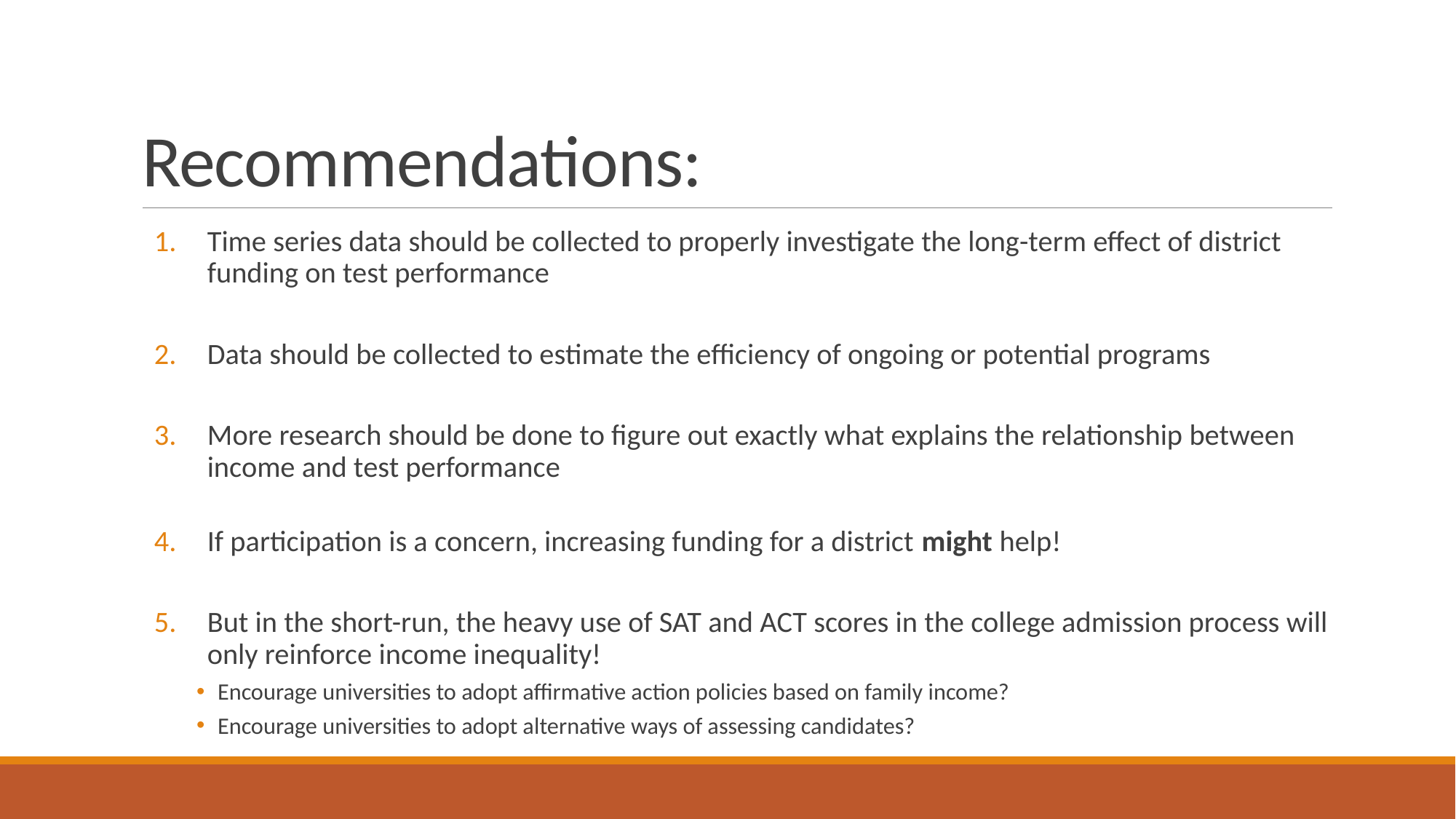

# Recommendations:
Time series data should be collected to properly investigate the long-term effect of district funding on test performance

Data should be collected to estimate the efficiency of ongoing or potential programs

More research should be done to figure out exactly what explains the relationship between income and test performance

If participation is a concern, increasing funding for a district might help!

But in the short-run, the heavy use of SAT and ACT scores in the college admission process will only reinforce income inequality!
Encourage universities to adopt affirmative action policies based on family income?
Encourage universities to adopt alternative ways of assessing candidates?